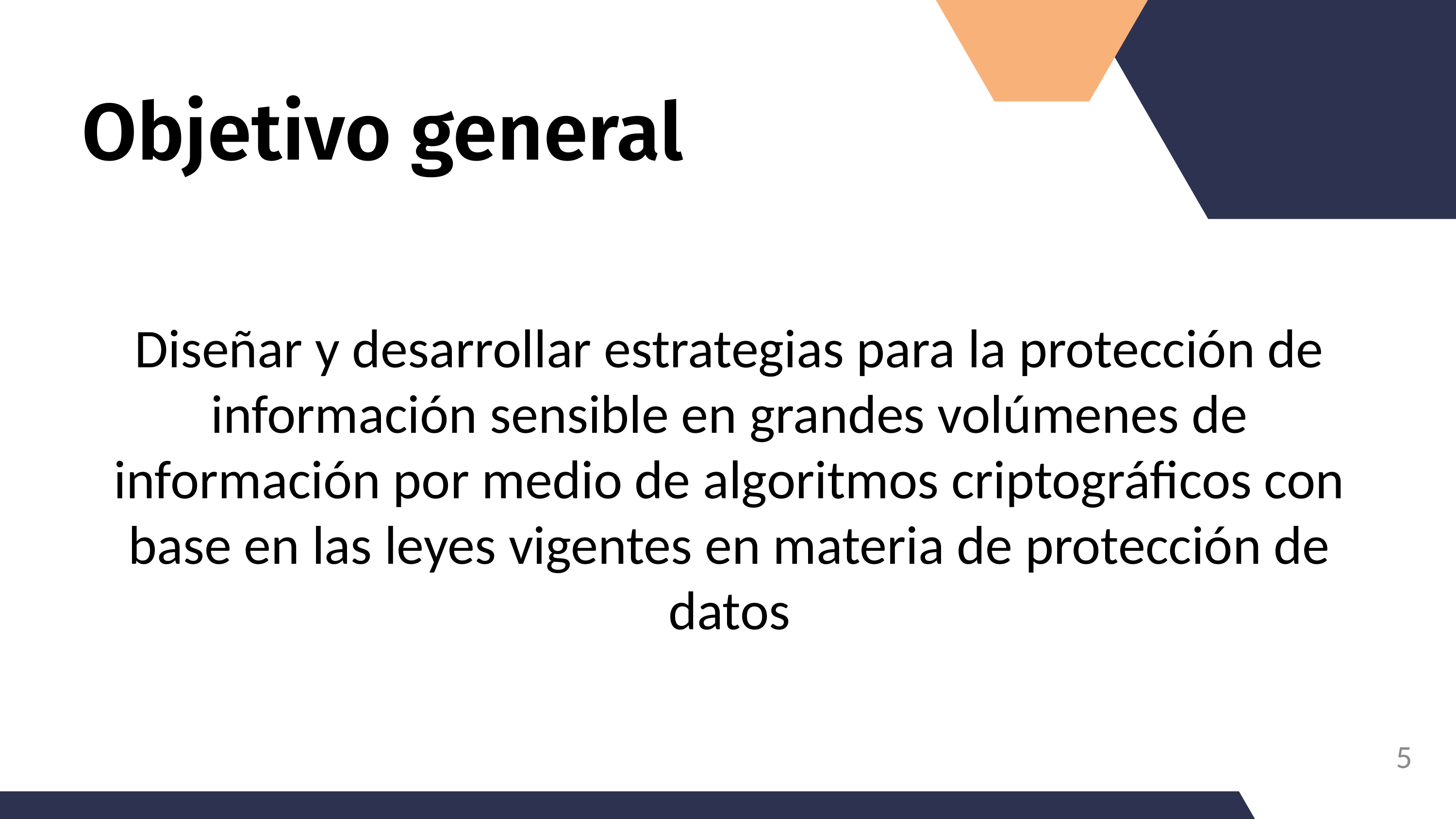

Objetivo general
Diseñar y desarrollar estrategias para la protección de información sensible en grandes volúmenes de información por medio de algoritmos criptográficos con base en las leyes vigentes en materia de protección de datos
5